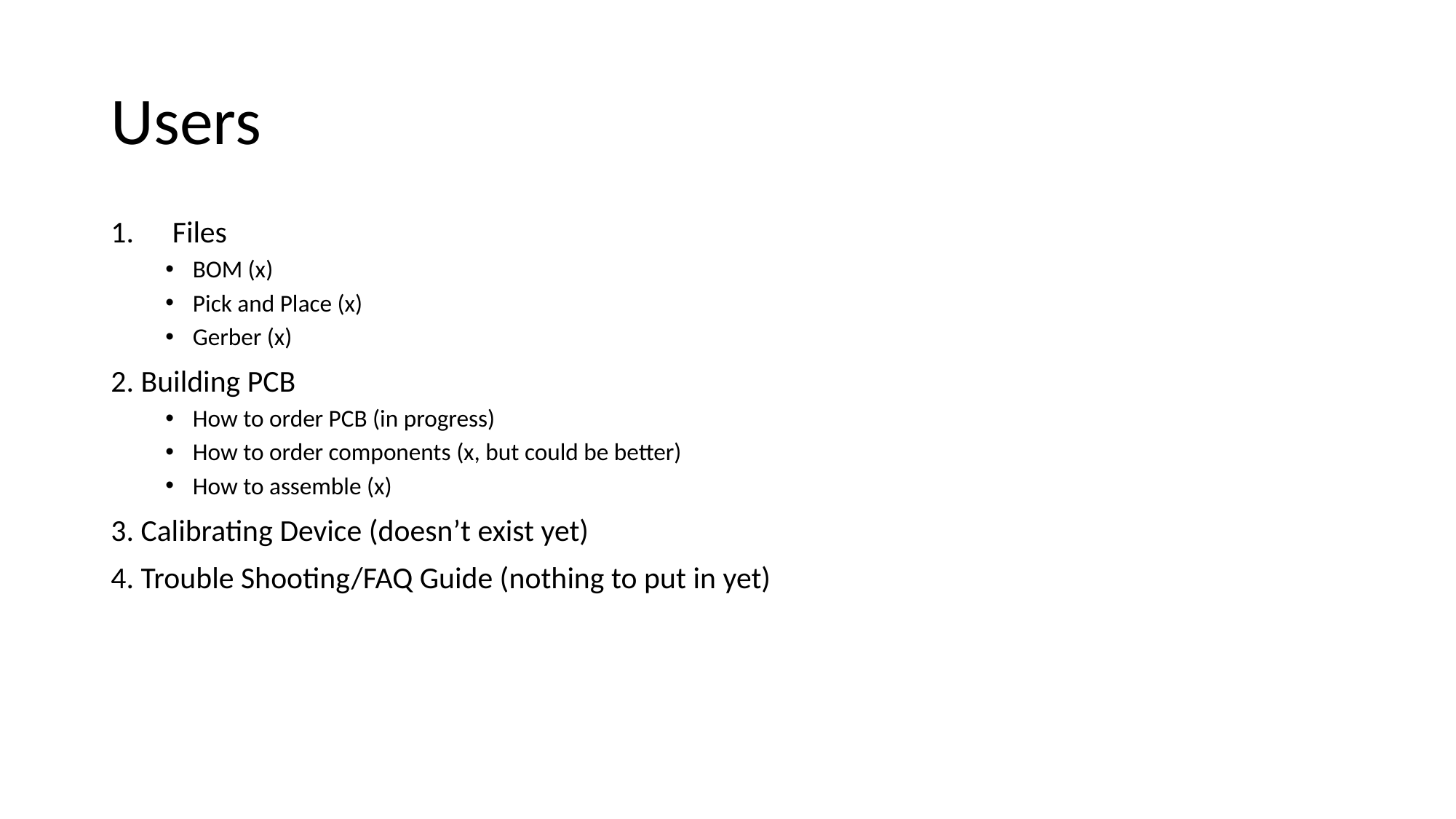

# Users
Files
BOM (x)
Pick and Place (x)
Gerber (x)
2. Building PCB
How to order PCB (in progress)
How to order components (x, but could be better)
How to assemble (x)
3. Calibrating Device (doesn’t exist yet)
4. Trouble Shooting/FAQ Guide (nothing to put in yet)